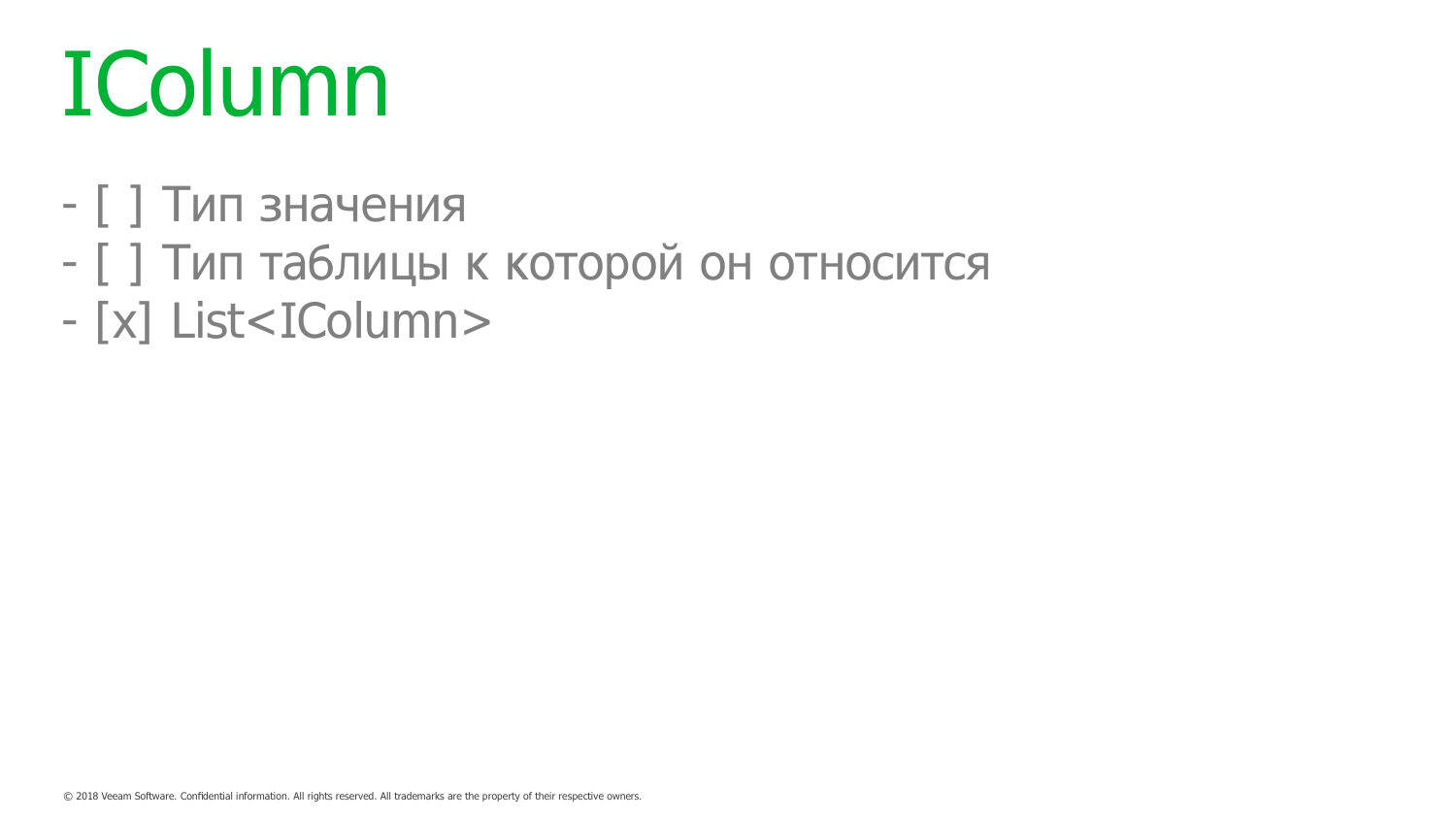

# IColumn
- [ ] Тип значения
- [ ] Тип таблицы к которой он относится
- [x] List<IColumn>